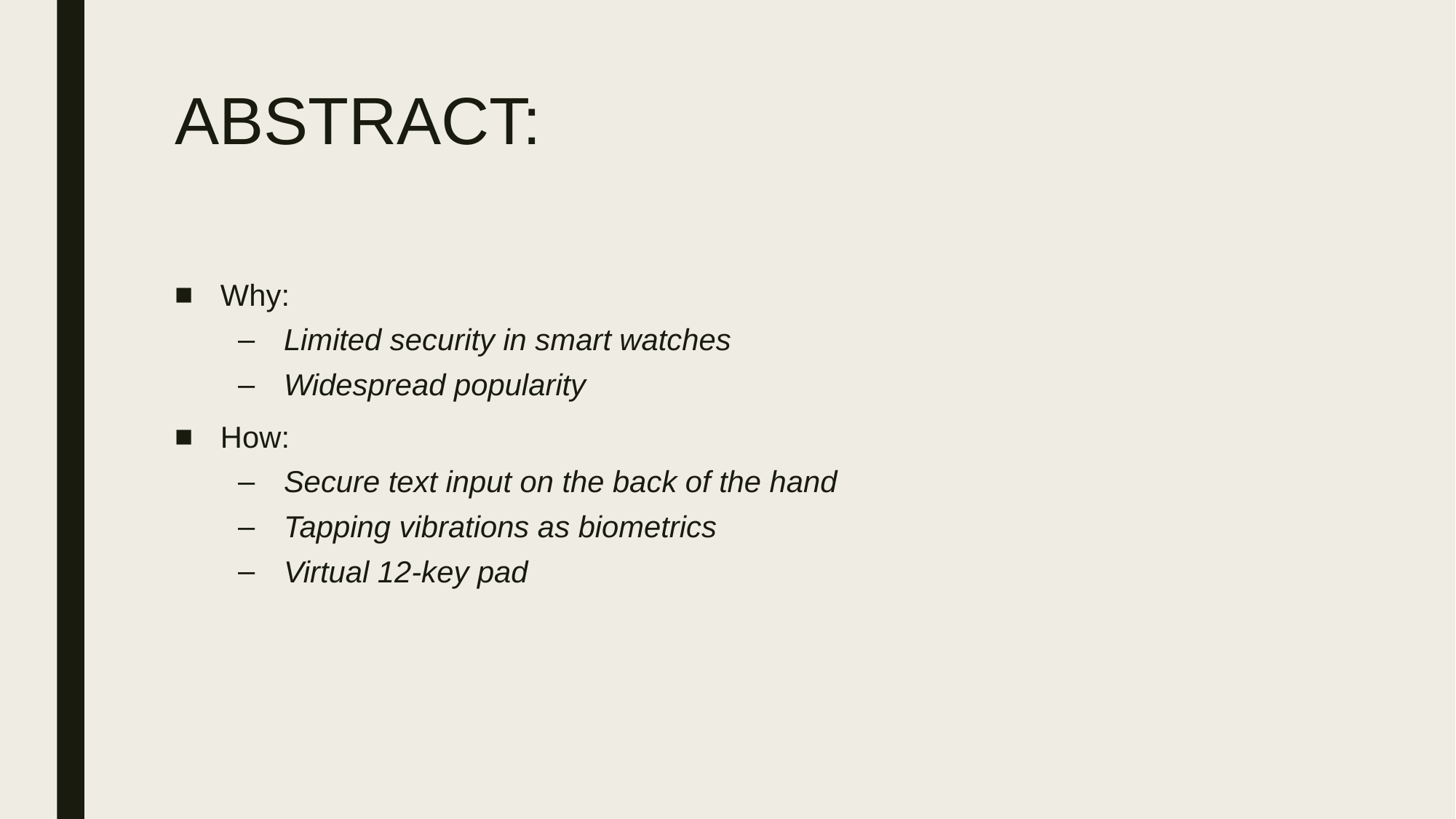

# ABSTRACT:
Why:
Limited security in smart watches
Widespread popularity
How:
Secure text input on the back of the hand
Tapping vibrations as biometrics
Virtual 12-key pad